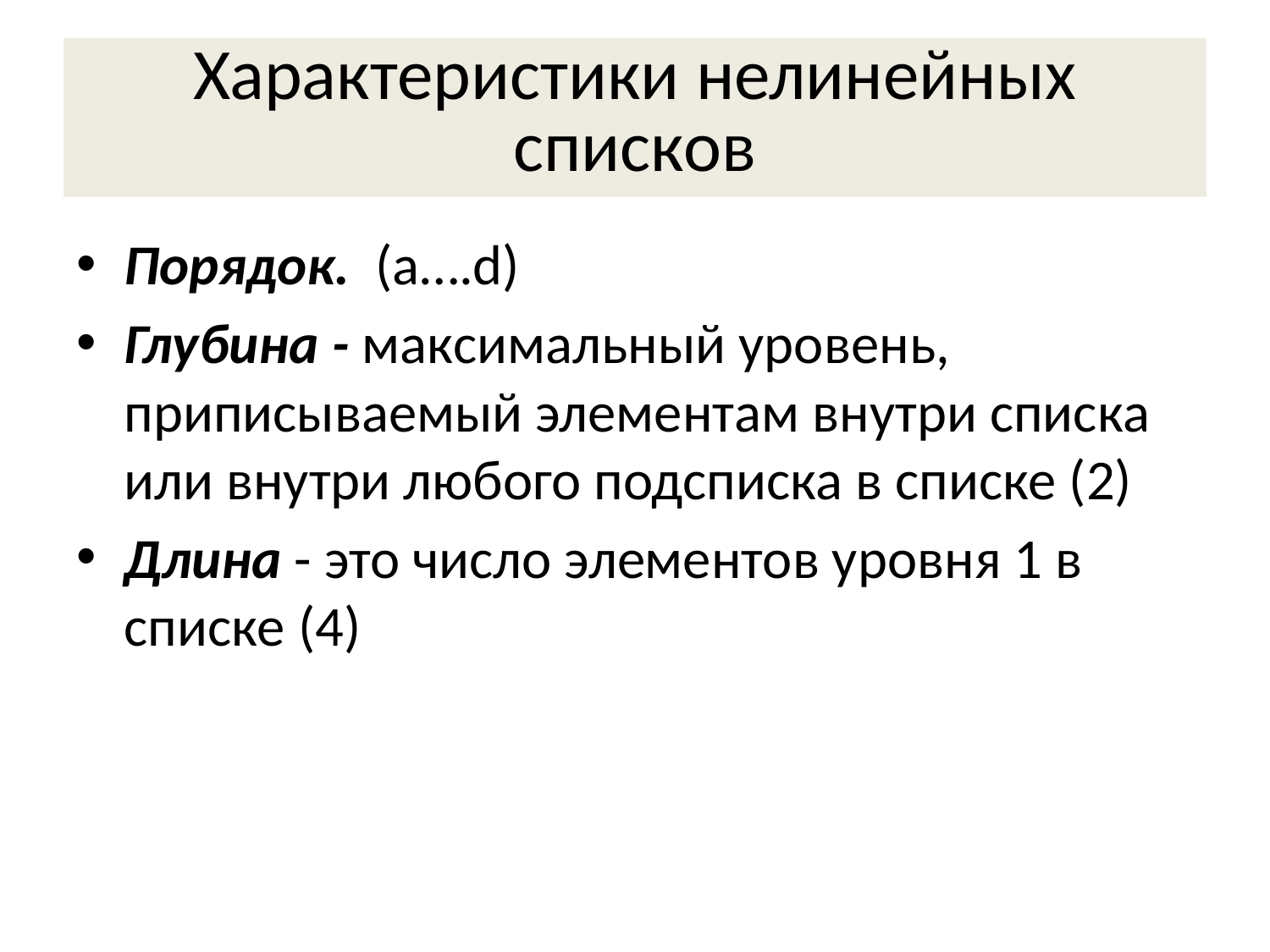

# Характеристики нелинейных списков
Порядок.  (а….d)
Глубина - максимальный уровень, приписываемый элементам внутри списка или внутри любого подсписка в списке (2)
Длина - это число элементов уровня 1 в списке (4)